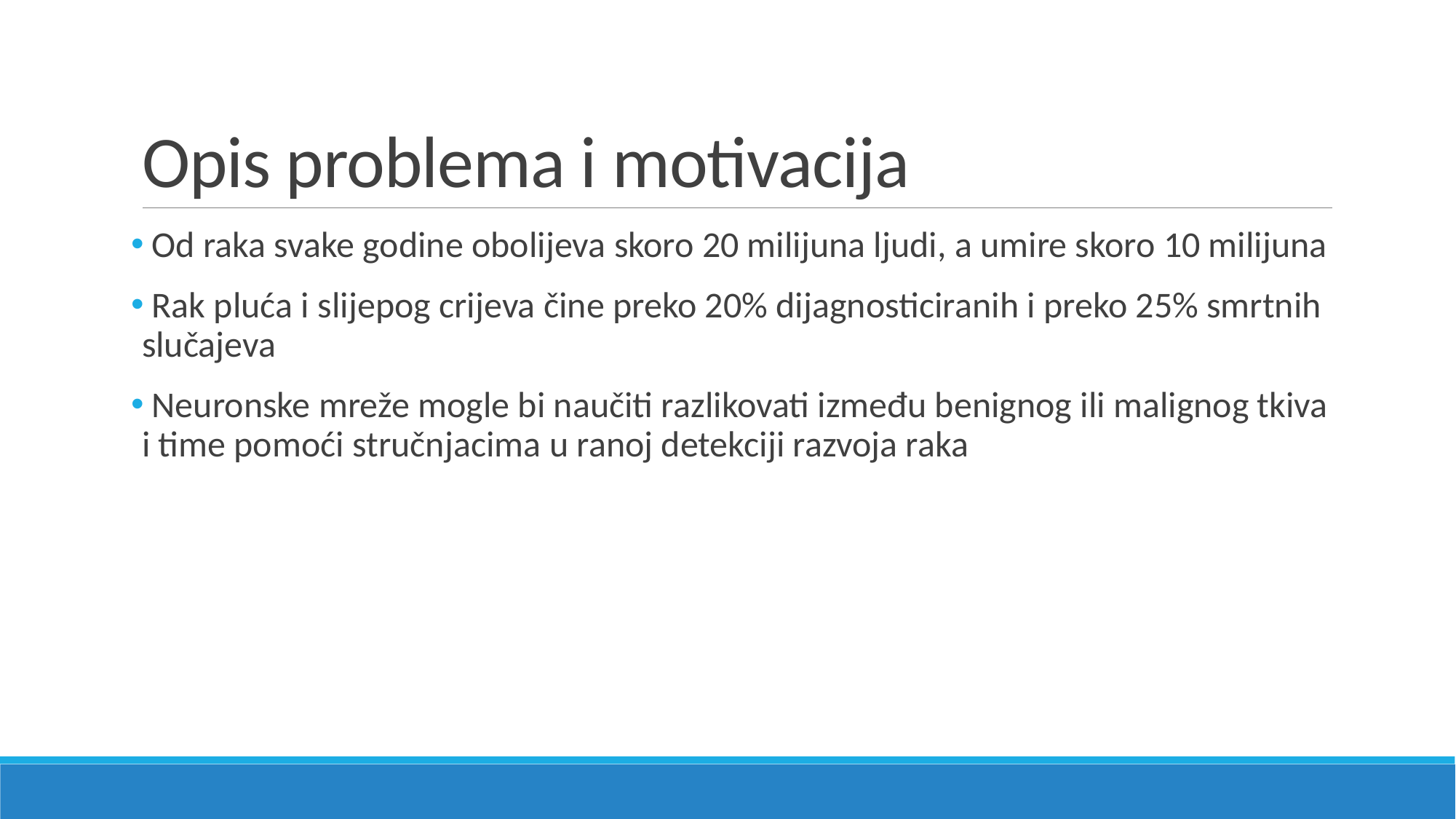

# Opis problema i motivacija
 Od raka svake godine obolijeva skoro 20 milijuna ljudi, a umire skoro 10 milijuna
 Rak pluća i slijepog crijeva čine preko 20% dijagnosticiranih i preko 25% smrtnih slučajeva
 Neuronske mreže mogle bi naučiti razlikovati između benignog ili malignog tkiva i time pomoći stručnjacima u ranoj detekciji razvoja raka